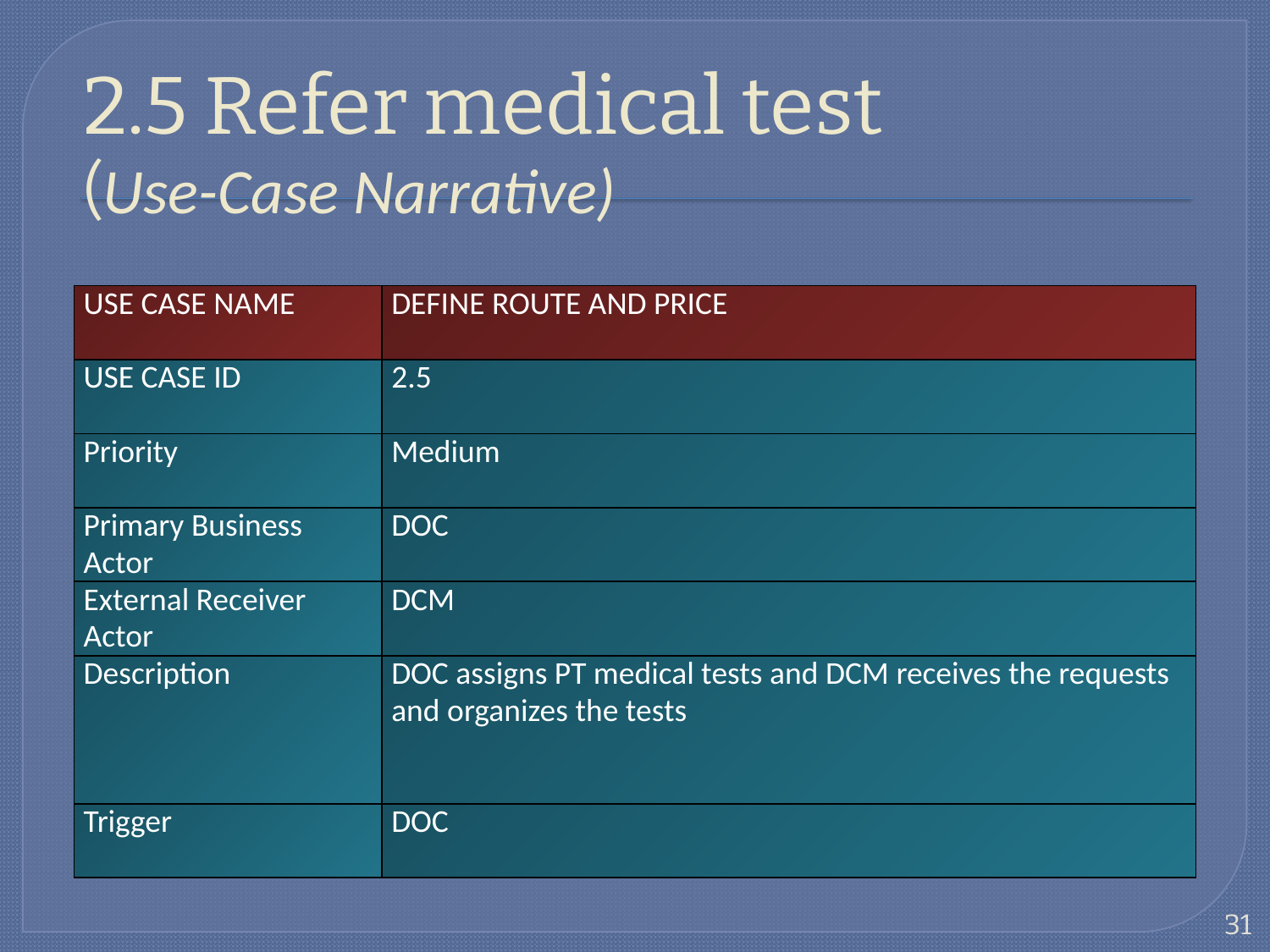

# 2.5 Refer medical test (Use-Case Narrative)
| USE CASE NAME | DEFINE ROUTE AND PRICE |
| --- | --- |
| USE CASE ID | 2.5 |
| Priority | Medium |
| Primary Business Actor | DOC |
| External Receiver Actor | DCM |
| Description | DOC assigns PT medical tests and DCM receives the requests and organizes the tests |
| Trigger | DOC |
31